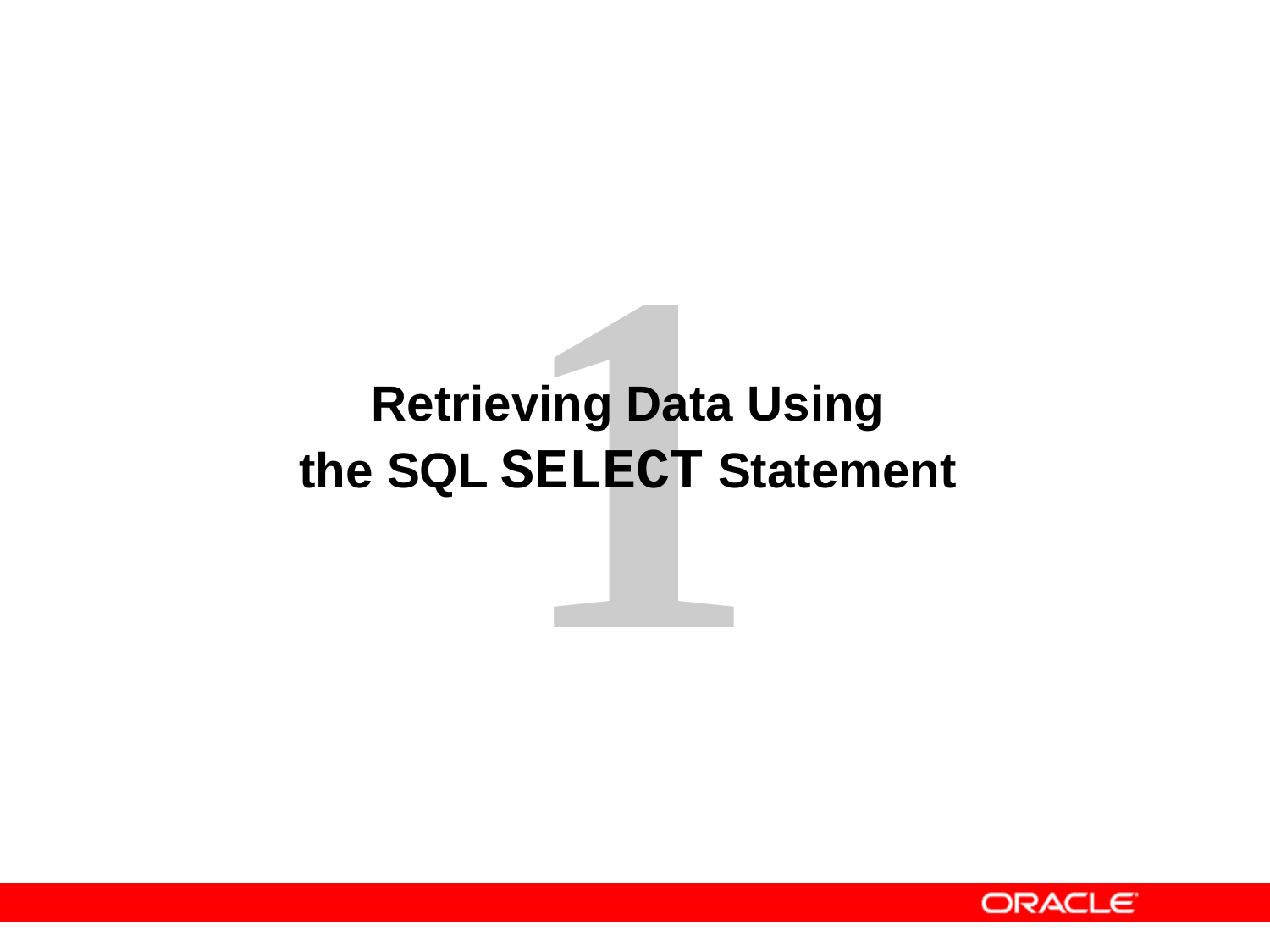

# Retrieving Data Using the SQL SELECT Statement